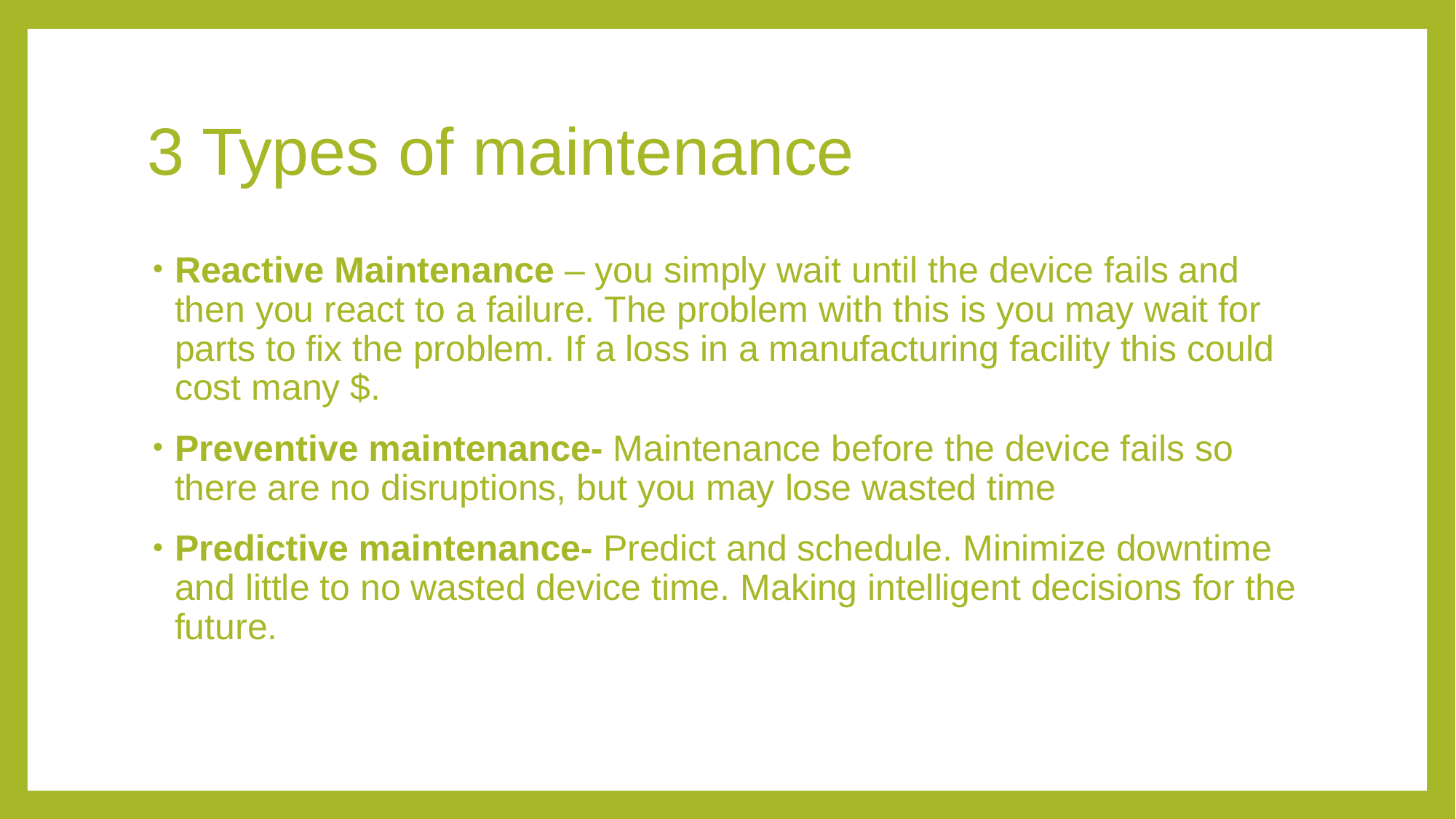

# 3 Types of maintenance
Reactive Maintenance – you simply wait until the device fails and then you react to a failure. The problem with this is you may wait for parts to fix the problem. If a loss in a manufacturing facility this could cost many $.
Preventive maintenance- Maintenance before the device fails so there are no disruptions, but you may lose wasted time
Predictive maintenance- Predict and schedule. Minimize downtime and little to no wasted device time. Making intelligent decisions for the future.